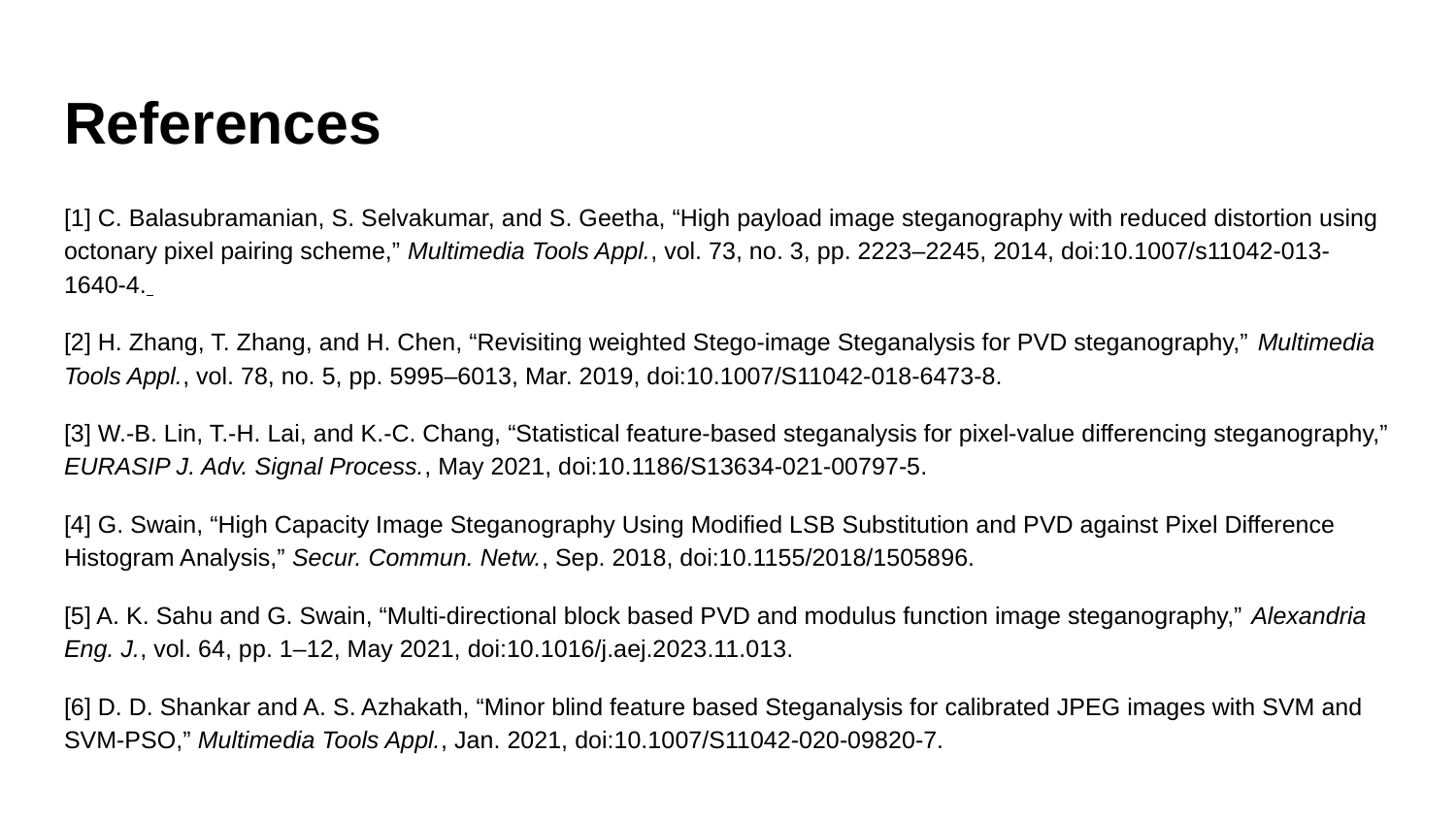

# References
[1] C. Balasubramanian, S. Selvakumar, and S. Geetha, “High payload image steganography with reduced distortion using octonary pixel pairing scheme,” Multimedia Tools Appl., vol. 73, no. 3, pp. 2223–2245, 2014, doi:10.1007/s11042-013-1640-4.
[2] H. Zhang, T. Zhang, and H. Chen, “Revisiting weighted Stego-image Steganalysis for PVD steganography,” Multimedia Tools Appl., vol. 78, no. 5, pp. 5995–6013, Mar. 2019, doi:10.1007/S11042-018-6473-8.
[3] W.-B. Lin, T.-H. Lai, and K.-C. Chang, “Statistical feature-based steganalysis for pixel-value differencing steganography,” EURASIP J. Adv. Signal Process., May 2021, doi:10.1186/S13634-021-00797-5.
[4] G. Swain, “High Capacity Image Steganography Using Modified LSB Substitution and PVD against Pixel Difference Histogram Analysis,” Secur. Commun. Netw., Sep. 2018, doi:10.1155/2018/1505896.
[5] A. K. Sahu and G. Swain, “Multi-directional block based PVD and modulus function image steganography,” Alexandria Eng. J., vol. 64, pp. 1–12, May 2021, doi:10.1016/j.aej.2023.11.013.
[6] D. D. Shankar and A. S. Azhakath, “Minor blind feature based Steganalysis for calibrated JPEG images with SVM and SVM-PSO,” Multimedia Tools Appl., Jan. 2021, doi:10.1007/S11042-020-09820-7.